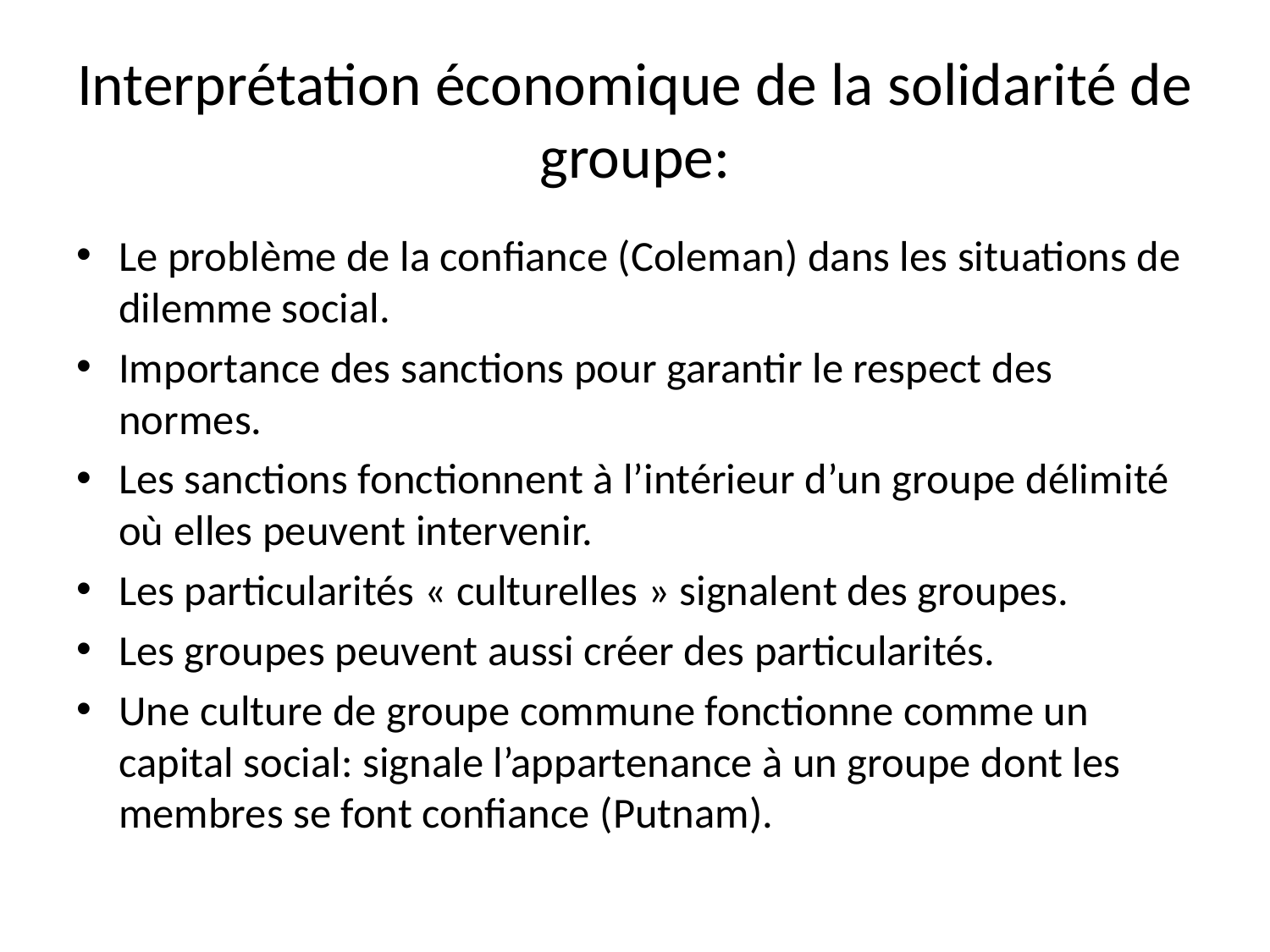

# Interprétation économique de la solidarité de groupe:
Le problème de la confiance (Coleman) dans les situations de dilemme social.
Importance des sanctions pour garantir le respect des normes.
Les sanctions fonctionnent à l’intérieur d’un groupe délimité où elles peuvent intervenir.
Les particularités « culturelles » signalent des groupes.
Les groupes peuvent aussi créer des particularités.
Une culture de groupe commune fonctionne comme un capital social: signale l’appartenance à un groupe dont les membres se font confiance (Putnam).